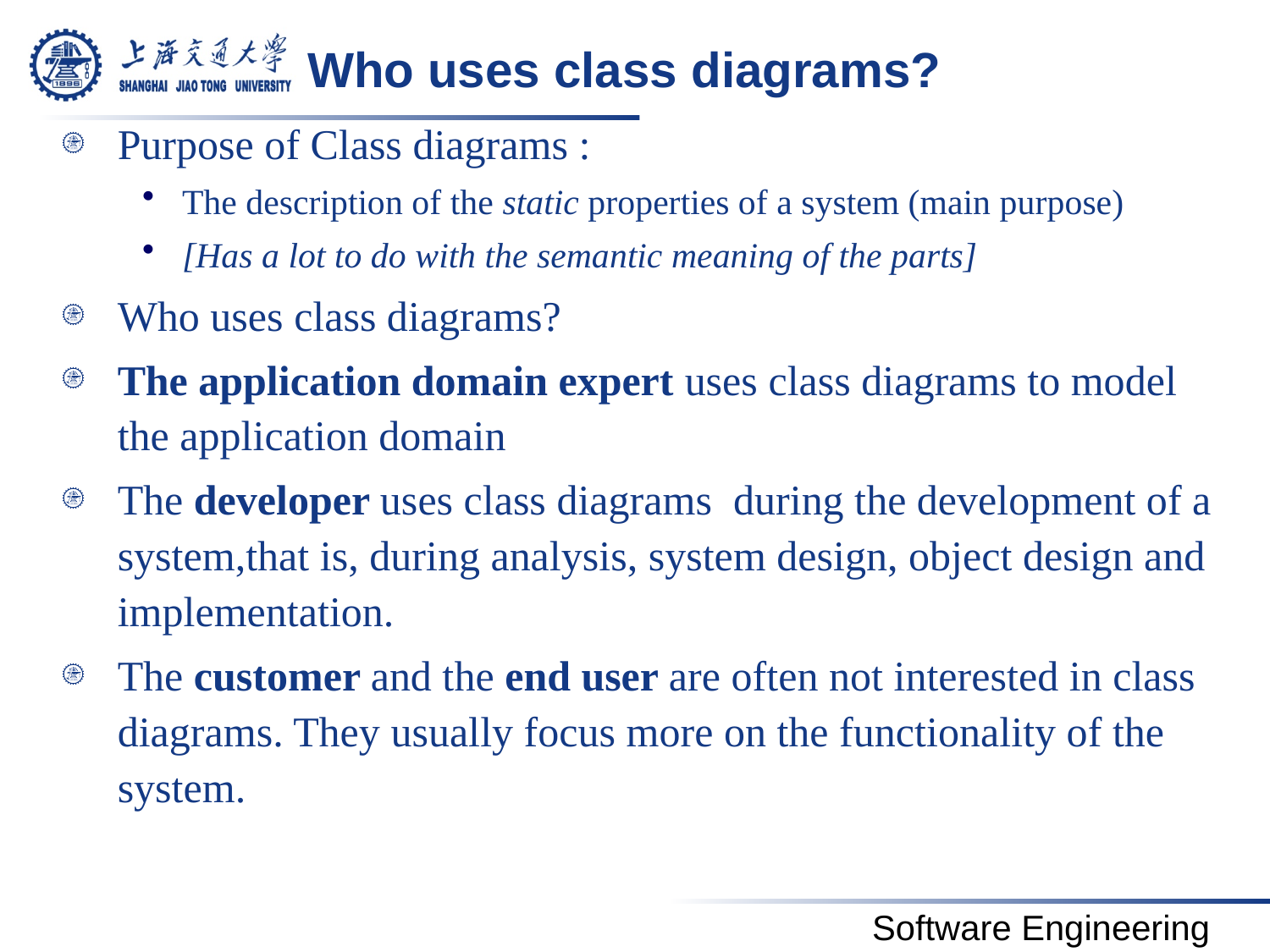

# Who uses class diagrams?
Purpose of Class diagrams :
The description of the static properties of a system (main purpose)
[Has a lot to do with the semantic meaning of the parts]
Who uses class diagrams?
The application domain expert uses class diagrams to model the application domain
The developer uses class diagrams  during the development of a system,that is, during analysis, system design, object design and implementation.
The customer and the end user are often not interested in class diagrams. They usually focus more on the functionality of the system.